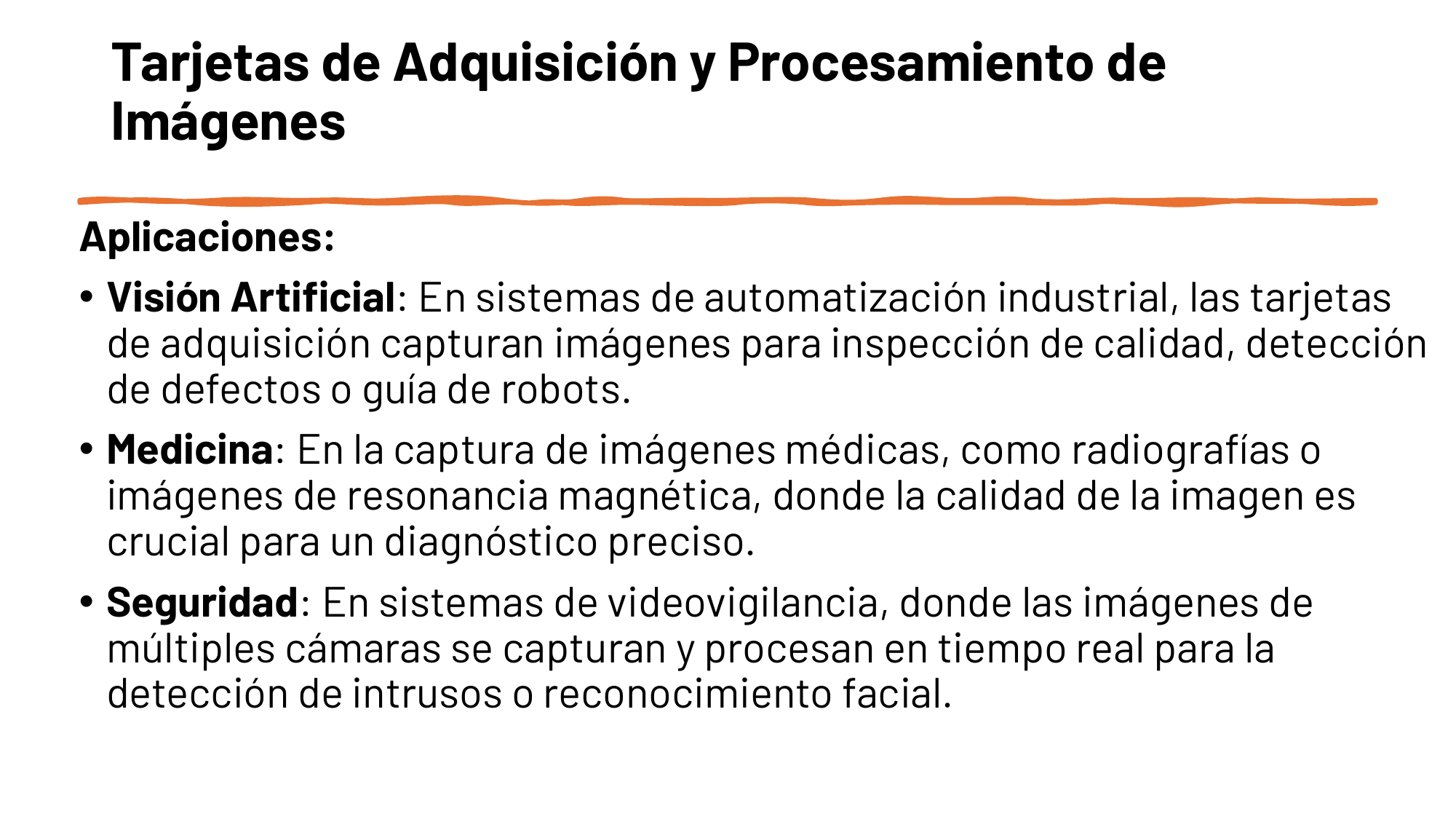

# Tarjetas de Adquisición y Procesamiento de Imágenes

Aplicaciones:
Visión Artificial: En sistemas de automatización industrial, las tarjetas de adquisición capturan imágenes para inspección de calidad, detección de defectos o guía de robots.
Medicina: En la captura de imágenes médicas, como radiografías o imágenes de resonancia magnética, donde la calidad de la imagen es crucial para un diagnóstico preciso.
Seguridad: En sistemas de videovigilancia, donde las imágenes de múltiples cámaras se capturan y procesan en tiempo real para la detección de intrusos o reconocimiento facial.